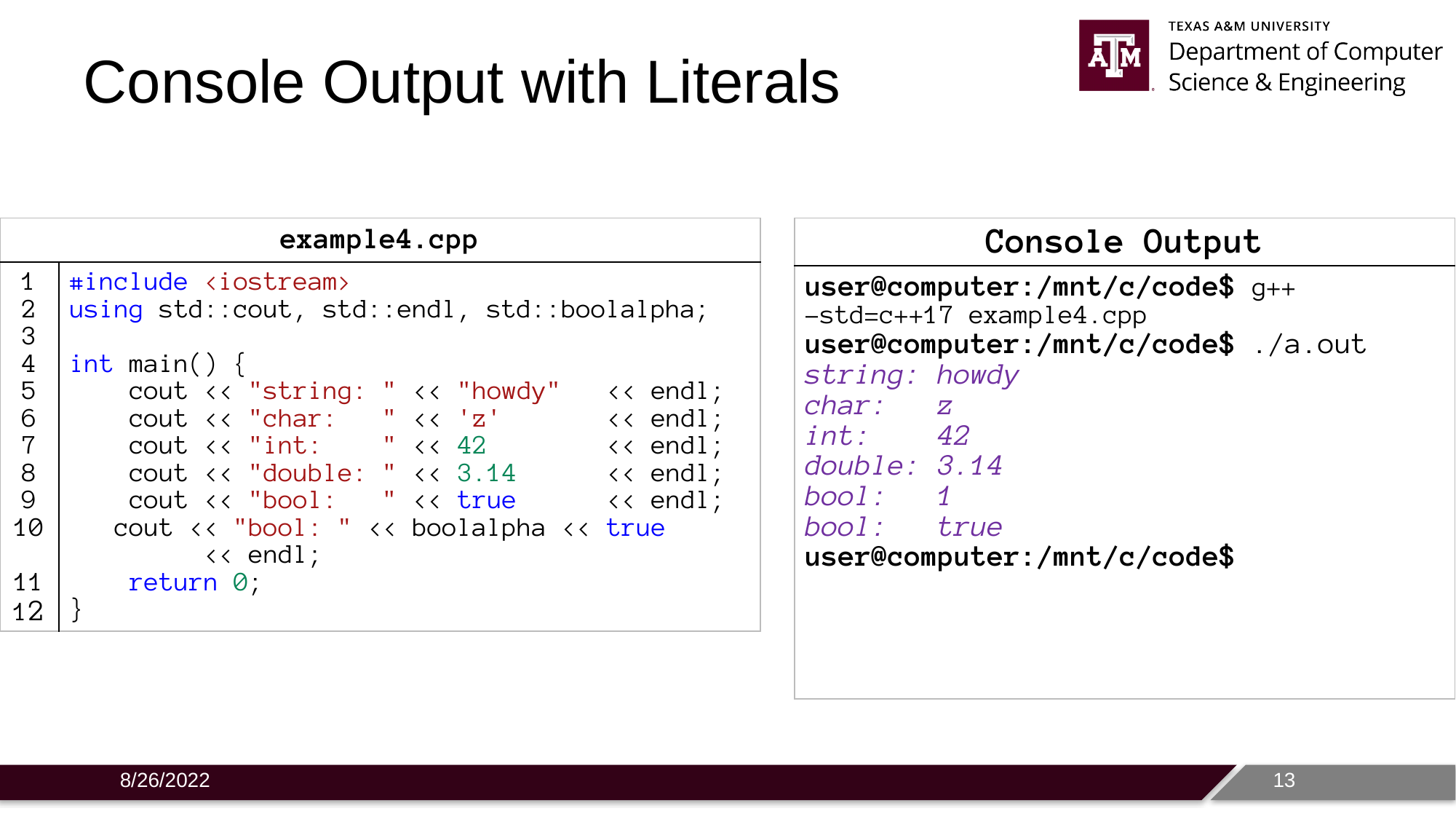

# Console Output with Literals
| Console Output |
| --- |
| user@computer:/mnt/c/code$ g++ -std=c++17 example4.cpp user@computer:/mnt/c/code$ ./a.out string: howdy char:   z int:    42 double: 3.14 bool:   1 bool:   true user@computer:/mnt/c/code$ |
| example4.cpp |  |
| --- | --- |
| 1 2 3 4 5 6 7 8 9 10 11 12 | #include <iostream> using std::cout, std::endl, std::boolalpha;   int main() {     cout << "string: " << "howdy"   << endl;     cout << "char:   " << 'z'       << endl;     cout << "int:    " << 42        << endl;     cout << "double: " << 3.14      << endl;     cout << "bool:   " << true      << endl;    cout << "bool: " << boolalpha << true << endl;     return 0; } |